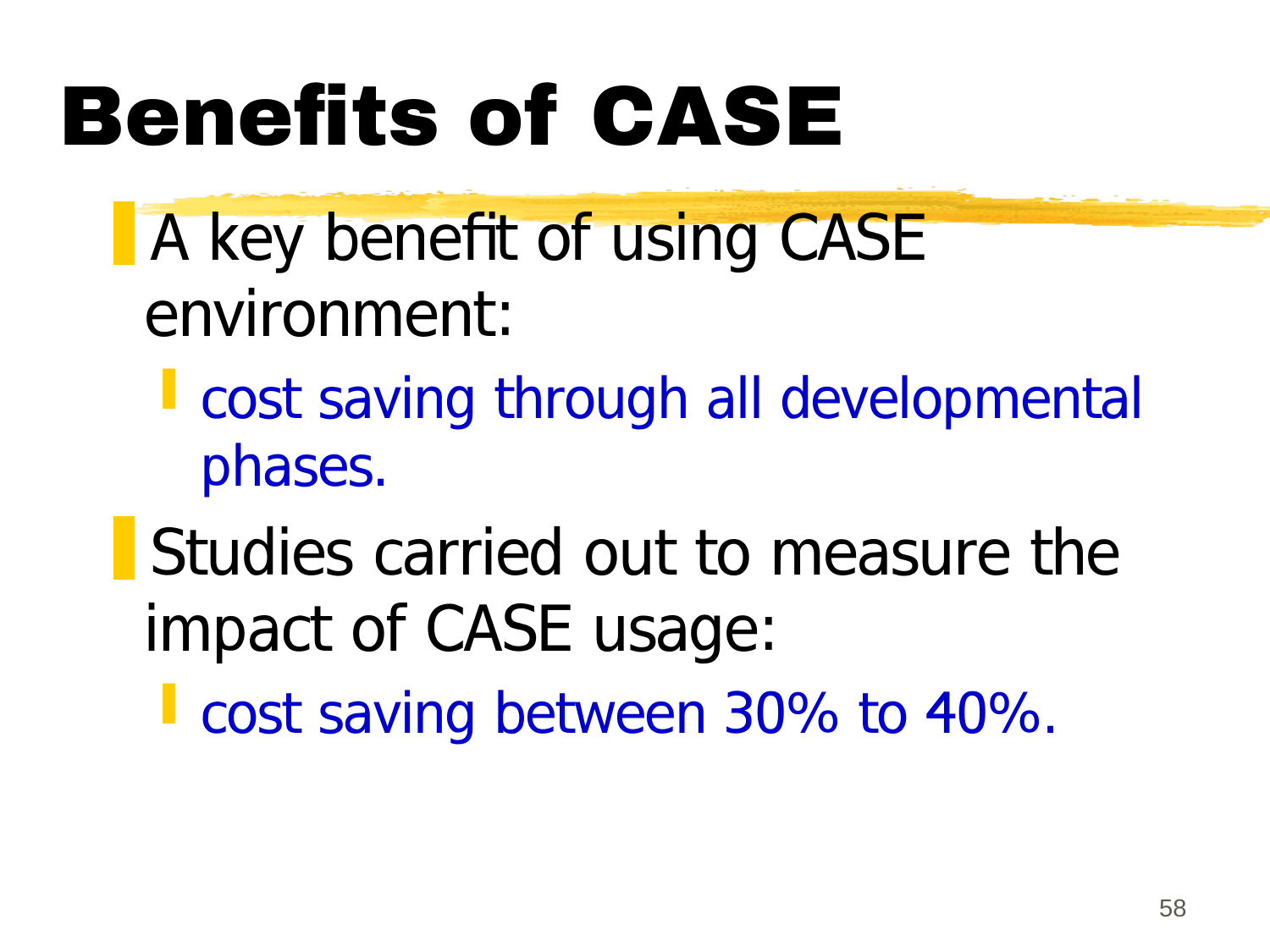

# Benefits of CASE
A key benefit of using CASE environment:
cost saving through all developmental phases.
Studies carried out to measure the impact of CASE usage:
cost saving between 30% to 40%.
58